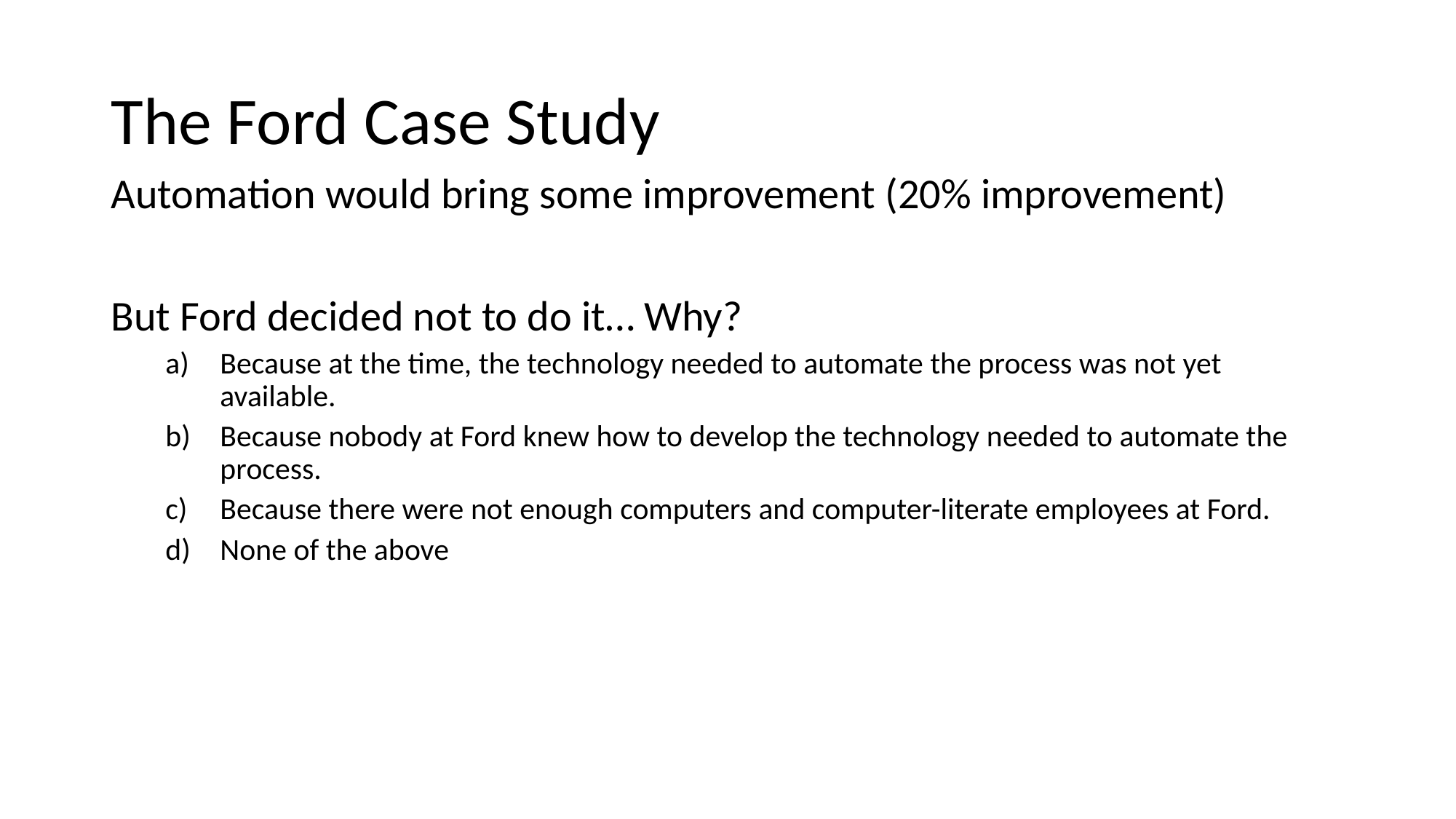

# The Ford Case Study
Automation would bring some improvement (20% improvement)

But Ford decided not to do it… Why?
Because at the time, the technology needed to automate the process was not yet available.
Because nobody at Ford knew how to develop the technology needed to automate the process.
Because there were not enough computers and computer-literate employees at Ford.
None of the above